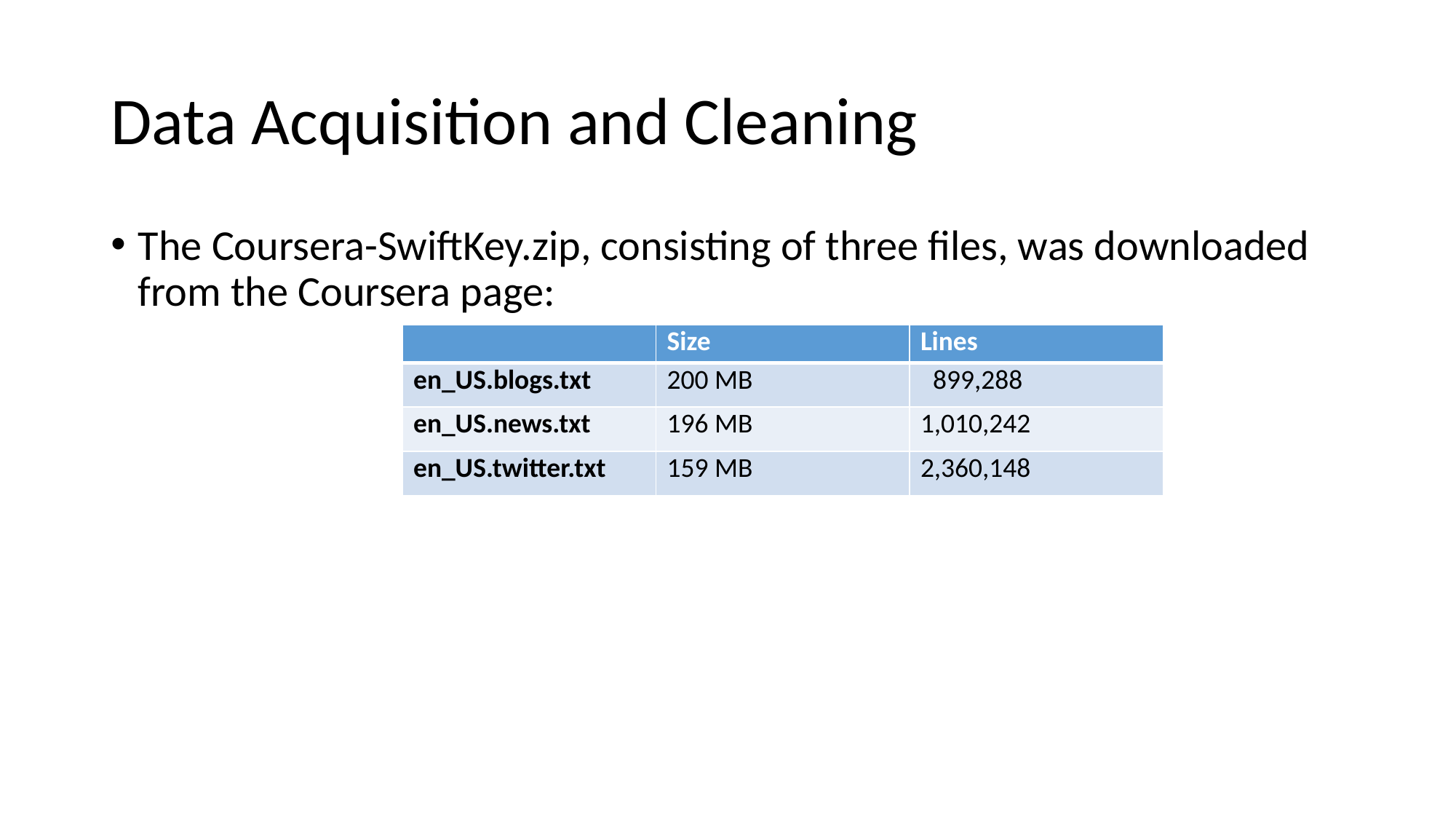

# Data Acquisition and Cleaning
The Coursera-SwiftKey.zip, consisting of three files, was downloaded from the Coursera page:
|  | Size | Lines |
| --- | --- | --- |
| en\_US.blogs.txt | 200 MB | 899,288 |
| en\_US.news.txt | 196 MB | 1,010,242 |
| en\_US.twitter.txt | 159 MB | 2,360,148 |